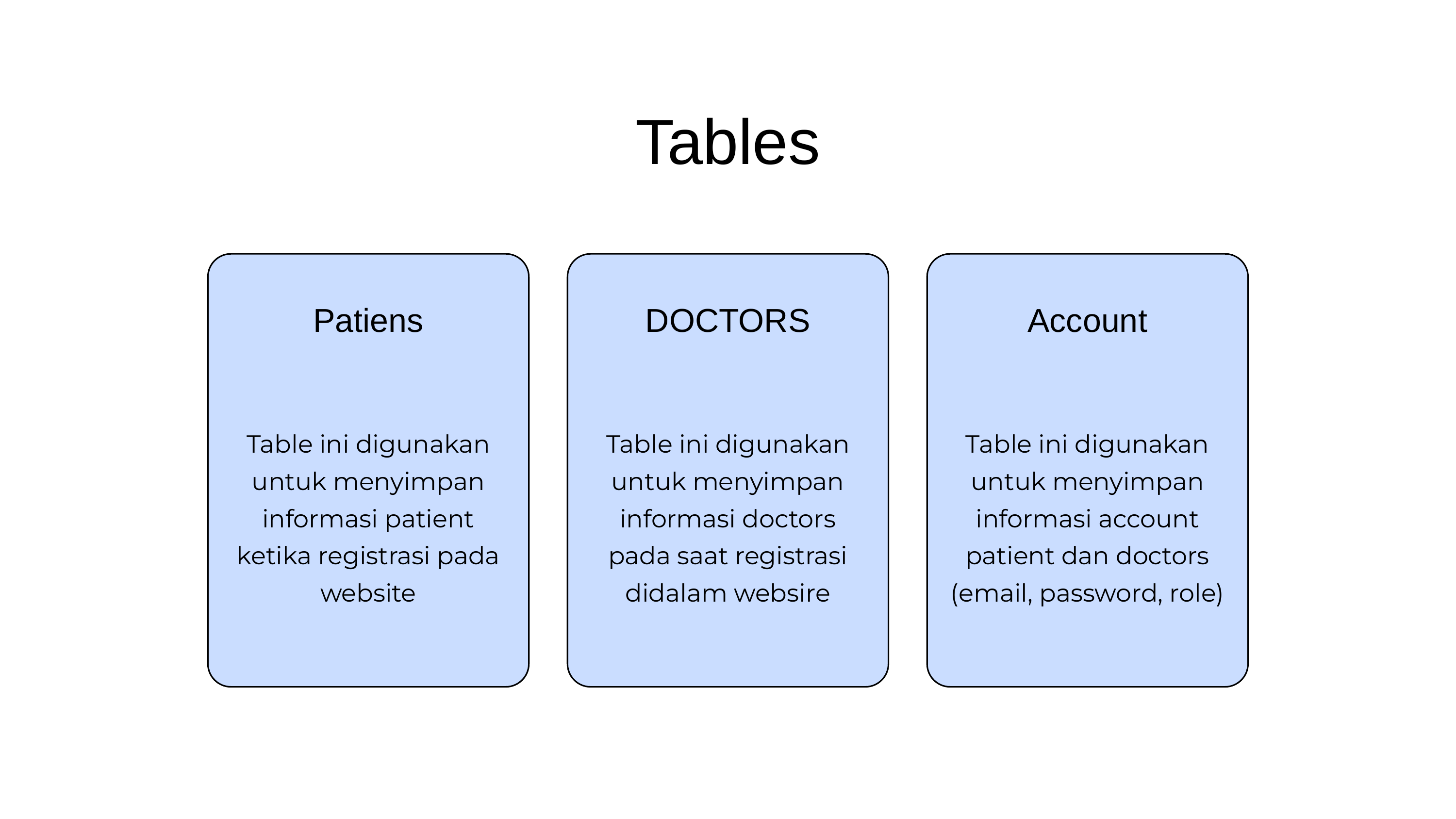

Tables

Patiens
DOCTORS
Account
Table ini digunakan untuk menyimpan informasi patient ketika registrasi pada website
Table ini digunakan untuk menyimpan informasi doctors pada saat registrasi didalam websire
Table ini digunakan untuk menyimpan informasi account patient dan doctors (email, password, role)